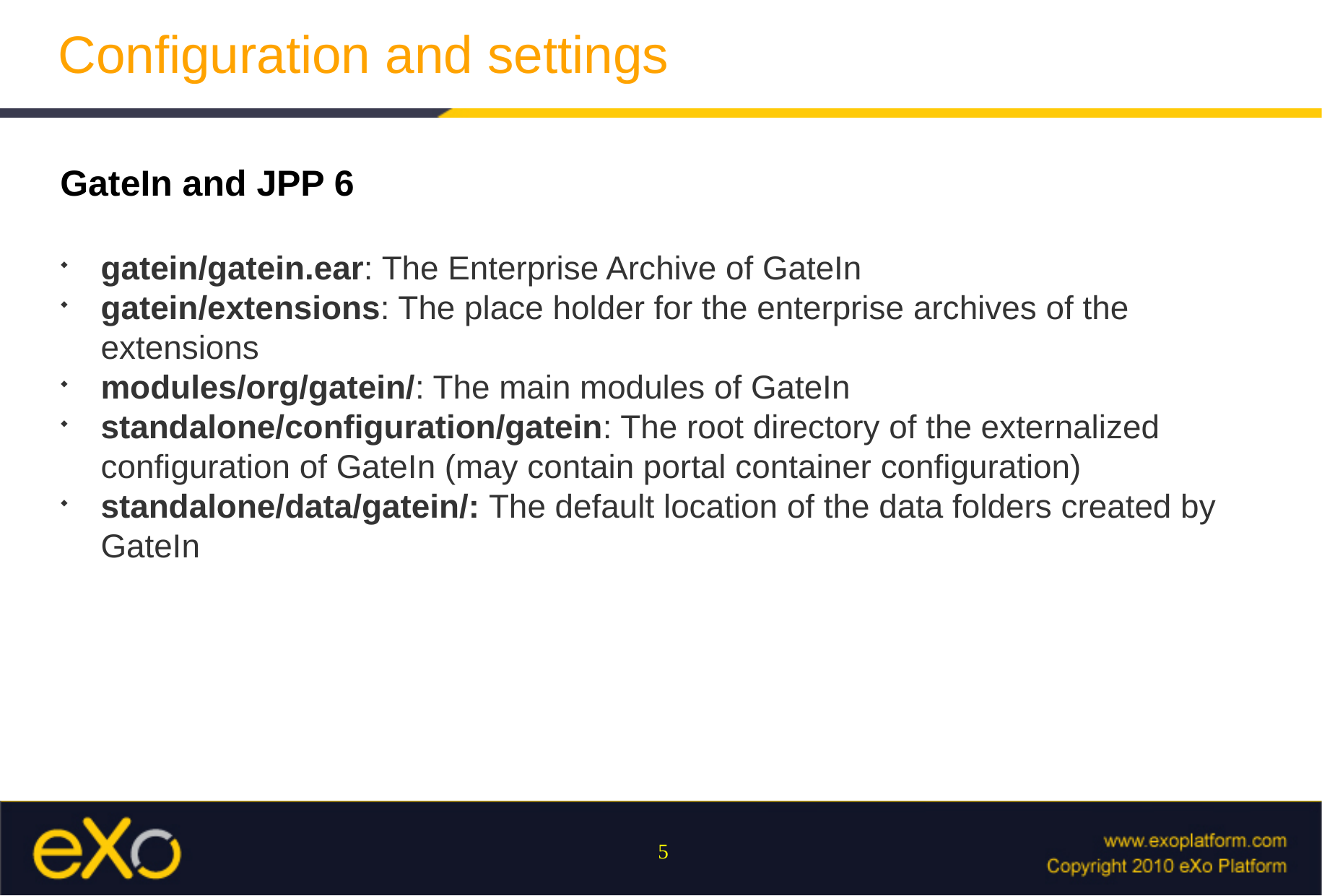

Configuration and settings
GateIn and JPP 6

gatein/gatein.ear: The Enterprise Archive of GateIn
gatein/extensions: The place holder for the enterprise archives of the extensions
modules/org/gatein/: The main modules of GateIn
standalone/configuration/gatein: The root directory of the externalized configuration of GateIn (may contain portal container configuration)
standalone/data/gatein/: The default location of the data folders created by GateIn